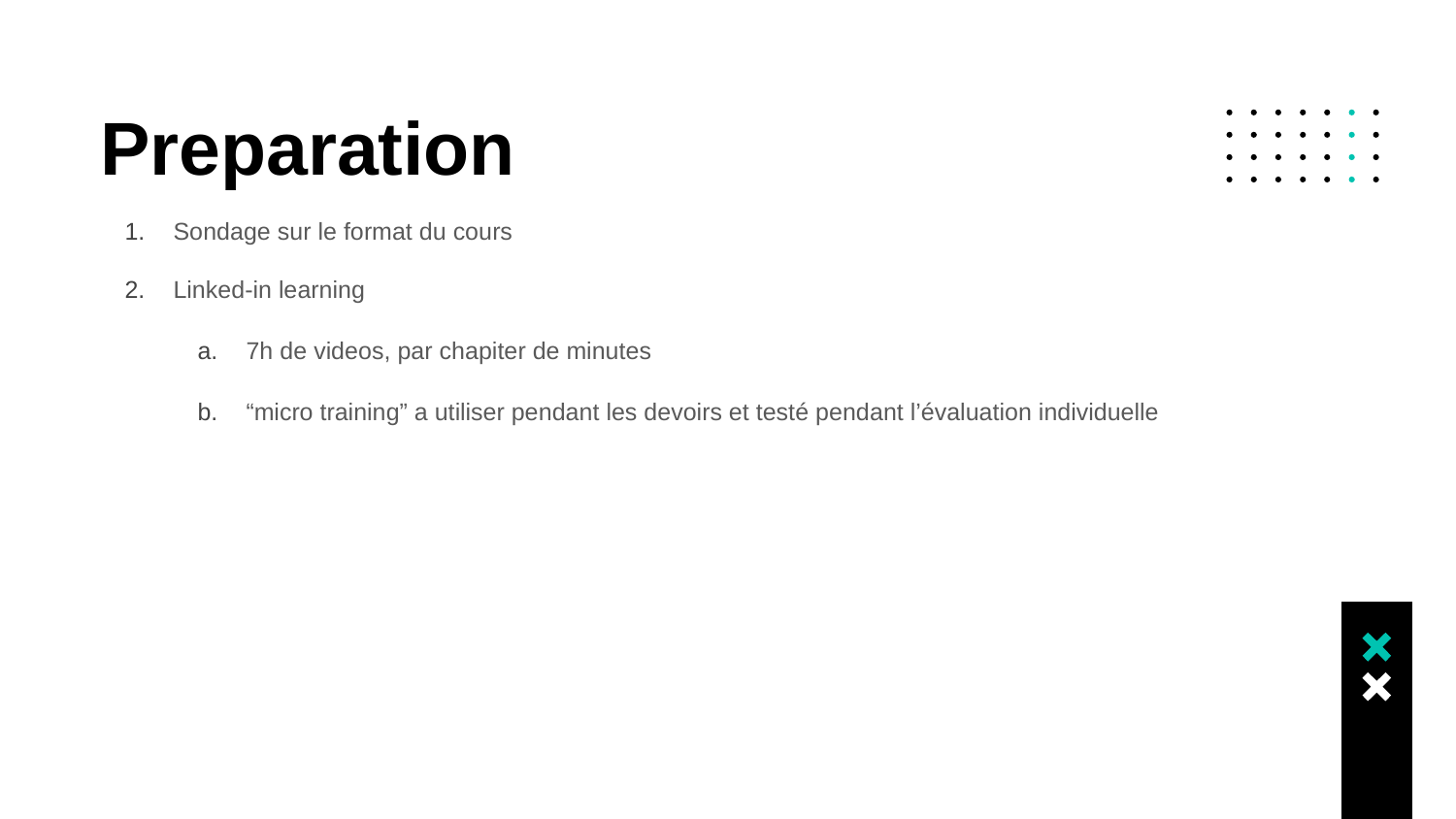

# Preparation
Sondage sur le format du cours

Linked-in learning
7h de videos, par chapiter de minutes
“micro training” a utiliser pendant les devoirs et testé pendant l’évaluation individuelle